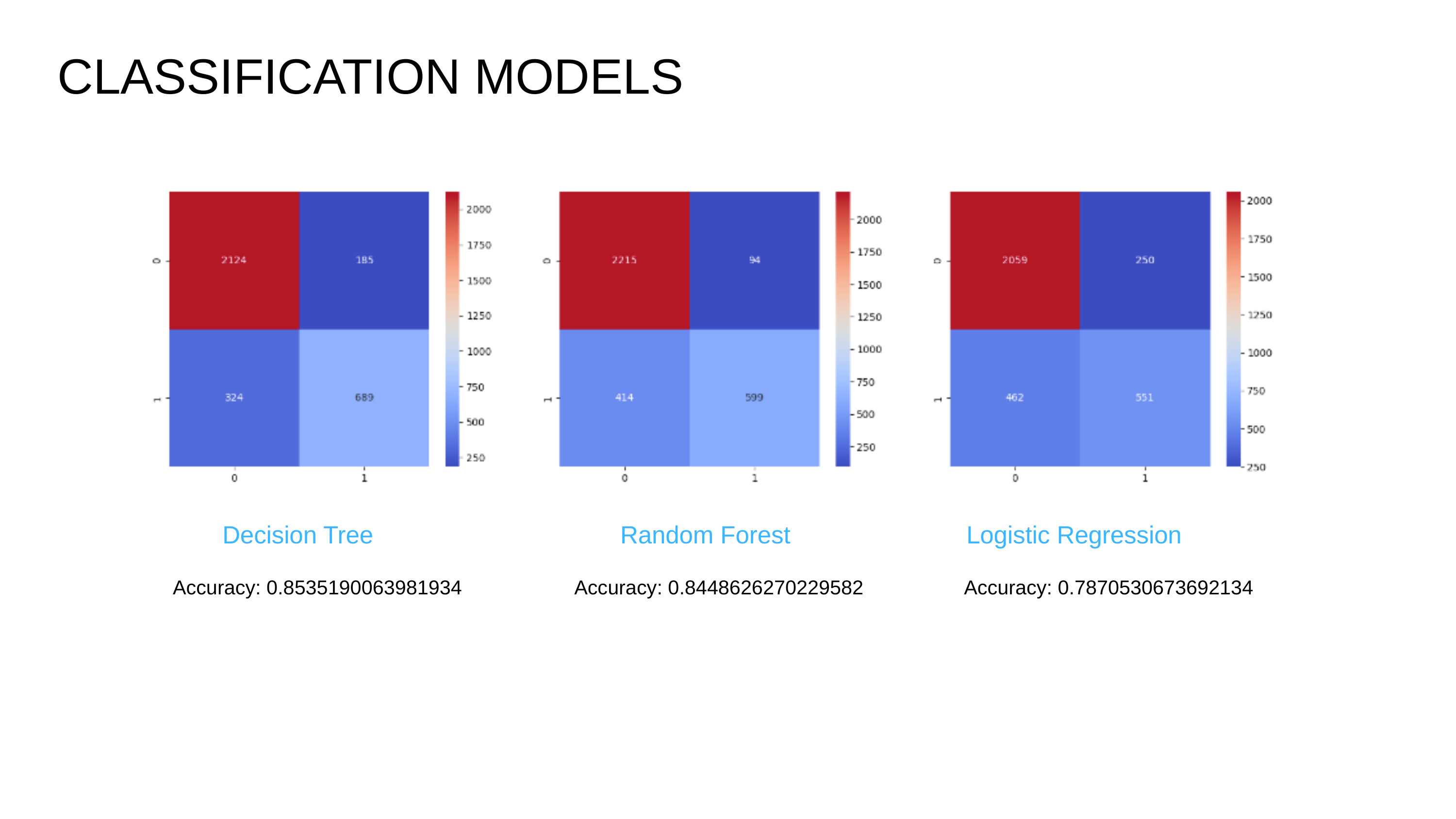

CLASSIFICATION MODELS

Decision Tree
Random Forest
Logistic Regression
Accuracy: 0.8535190063981934

Accuracy: 0.8448626270229582

Accuracy: 0.7870530673692134